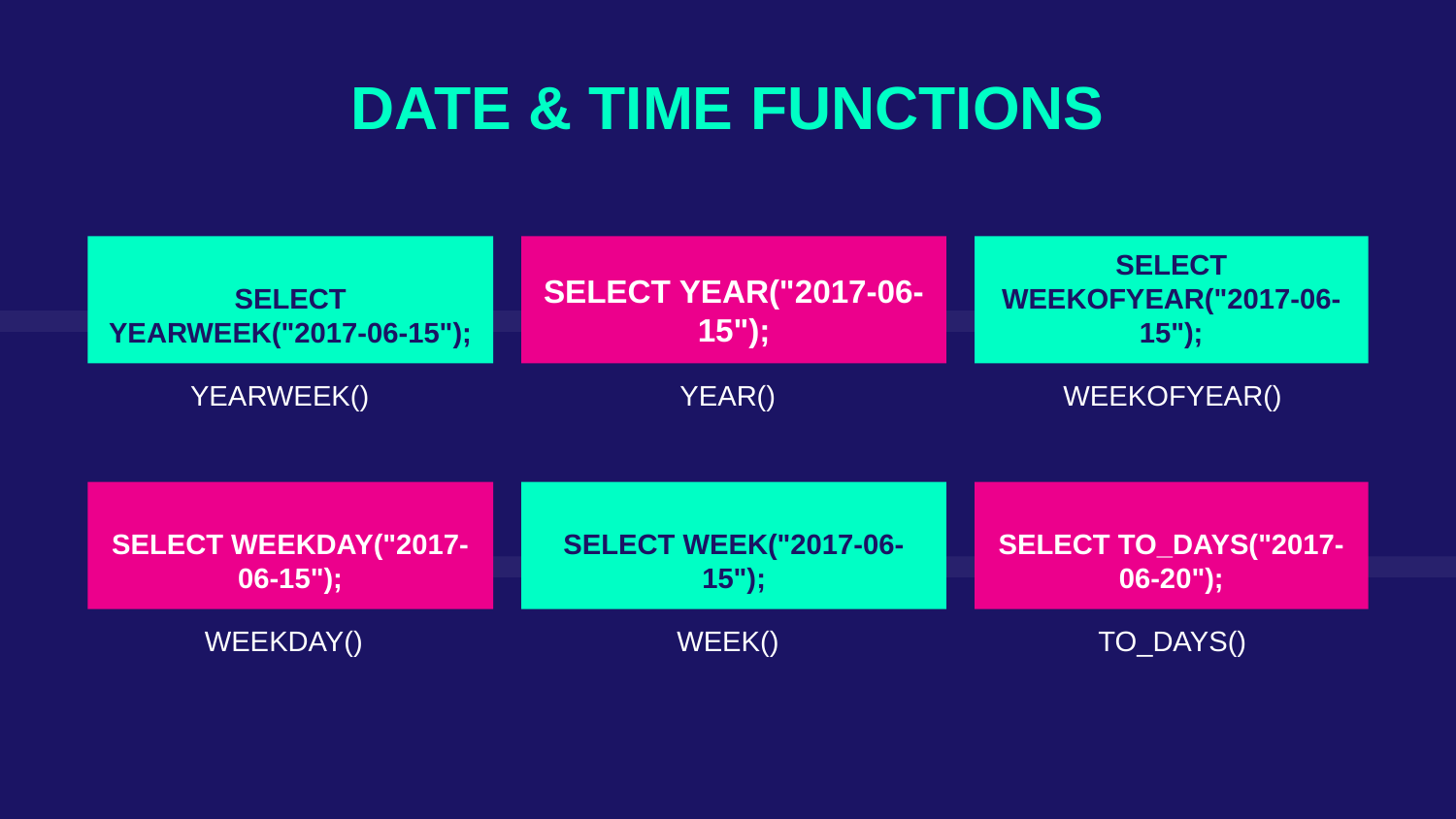

DATE & TIME FUNCTIONS
SELECT YEARWEEK("2017-06-15");
SELECT YEAR("2017-06-15");
# SELECT WEEKOFYEAR("2017-06-15");
YEARWEEK()

YEAR()

WEEKOFYEAR()

SELECT WEEKDAY("2017-06-15");
SELECT WEEK("2017-06-15");
SELECT TO_DAYS("2017-06-20");
WEEKDAY()

WEEK()

TO_DAYS()